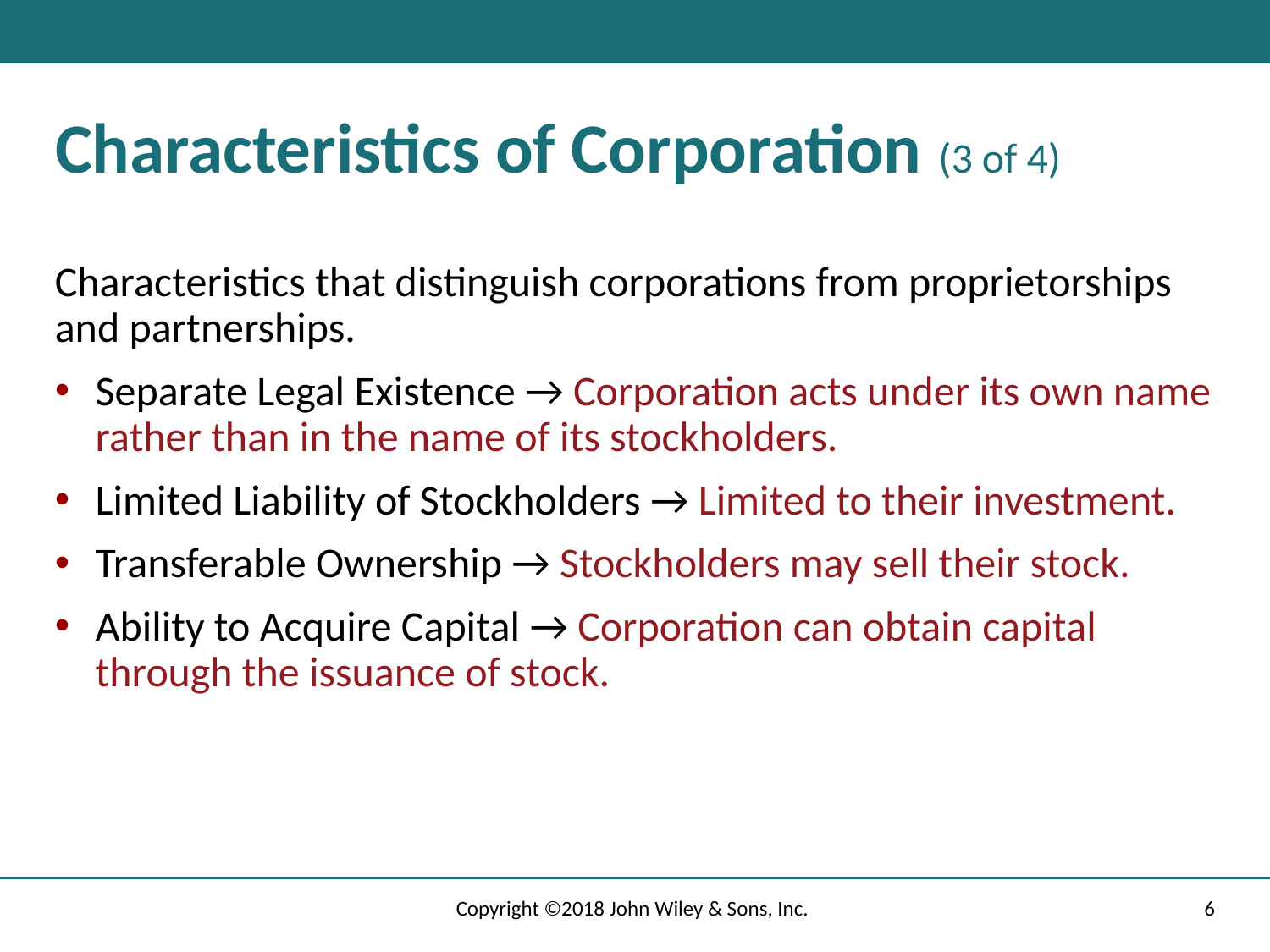

# Characteristics of Corporation (3 of 4)
Characteristics that distinguish corporations from proprietorships and partnerships.
Separate Legal Existence → Corporation acts under its own name rather than in the name of its stockholders.
Limited Liability of Stockholders → Limited to their investment.
Transferable Ownership → Stockholders may sell their stock.
Ability to Acquire Capital → Corporation can obtain capital through the issuance of stock.
Copyright ©2018 John Wiley & Sons, Inc.
6